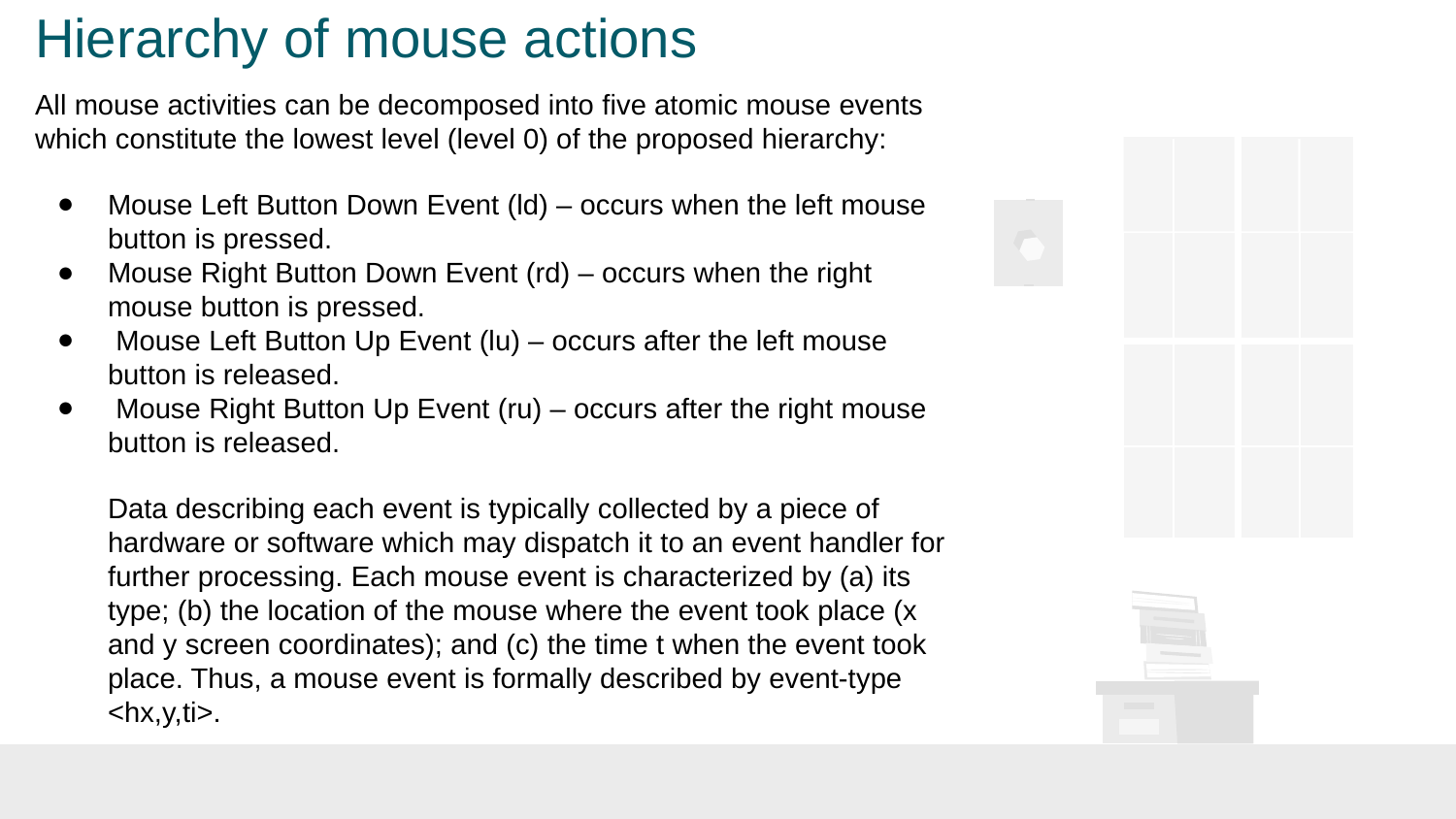

Hierarchy of mouse actions
All mouse activities can be decomposed into five atomic mouse events which constitute the lowest level (level 0) of the proposed hierarchy:
Mouse Left Button Down Event (ld) – occurs when the left mouse button is pressed.
Mouse Right Button Down Event (rd) – occurs when the right mouse button is pressed.
 Mouse Left Button Up Event (lu) – occurs after the left mouse button is released.
 Mouse Right Button Up Event (ru) – occurs after the right mouse button is released.
Data describing each event is typically collected by a piece of hardware or software which may dispatch it to an event handler for further processing. Each mouse event is characterized by (a) its type; (b) the location of the mouse where the event took place (x and y screen coordinates); and (c) the time t when the event took place. Thus, a mouse event is formally described by event-type <hx,y,ti>.